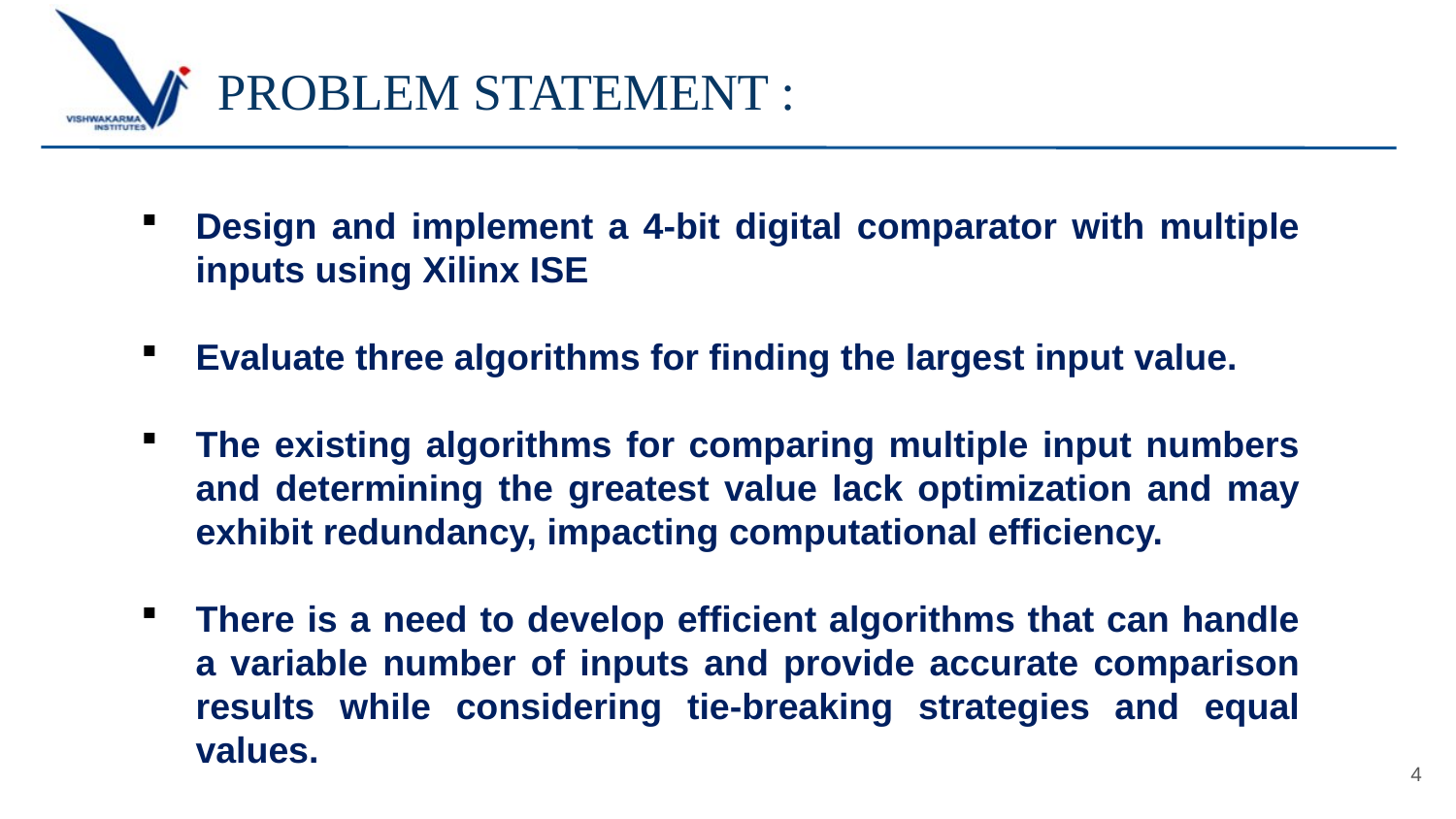

# PROBLEM STATEMENT :

Design and implement a 4-bit digital comparator with multiple inputs using Xilinx ISE

Evaluate three algorithms for finding the largest input value.

The existing algorithms for comparing multiple input numbers and determining the greatest value lack optimization and may exhibit redundancy, impacting computational efficiency.

There is a need to develop efficient algorithms that can handle a variable number of inputs and provide accurate comparison results while considering tie-breaking strategies and equal values.

4